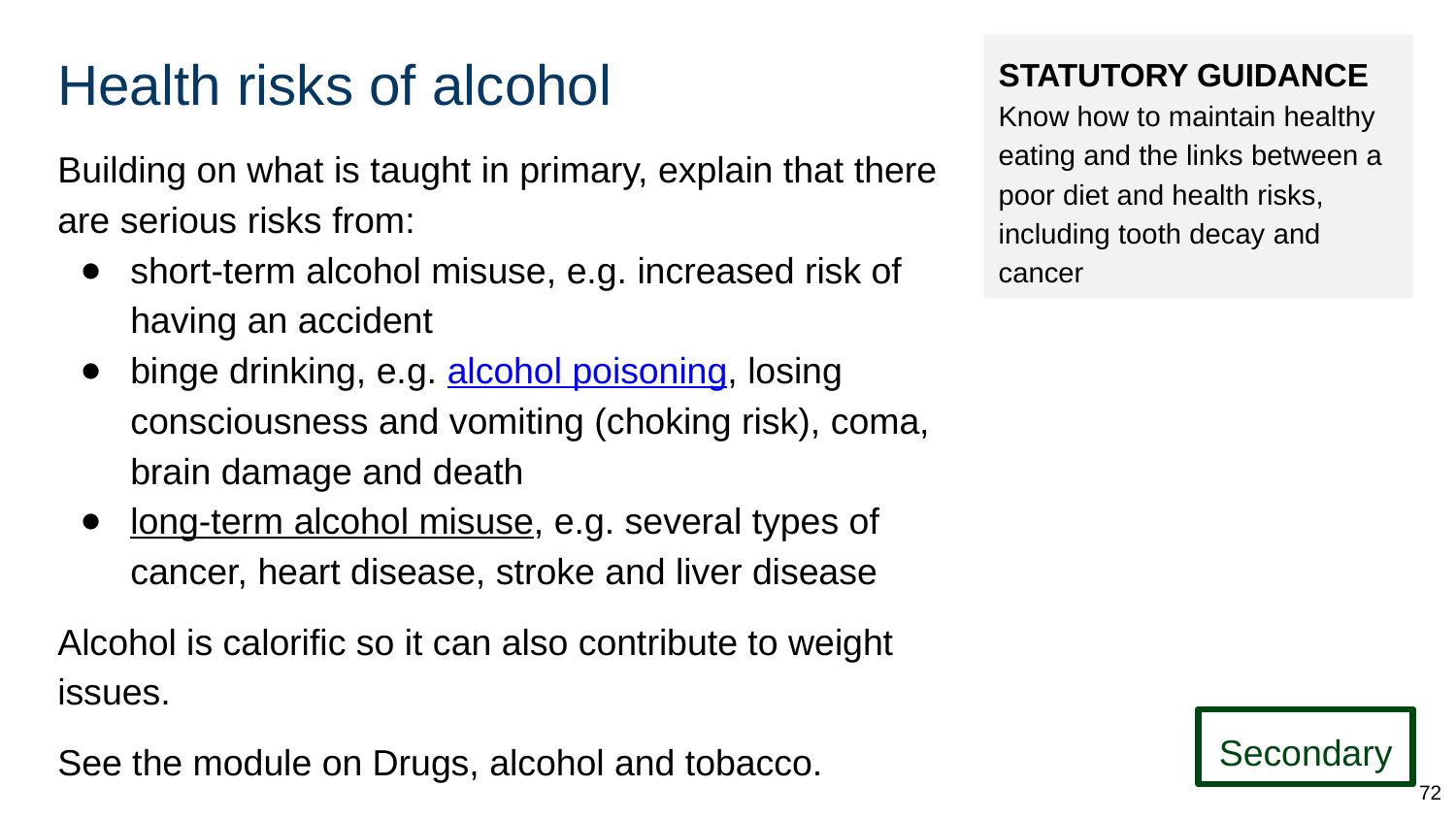

# Health risks of alcohol
STATUTORY GUIDANCE
Know how to maintain healthy eating and the links between a poor diet and health risks, including tooth decay and cancer

Building on what is taught in primary, explain that there are serious risks from:
short-term alcohol misuse, e.g. increased risk of having an accident
binge drinking, e.g. alcohol poisoning, losing consciousness and vomiting (choking risk), coma, brain damage and death
long-term alcohol misuse, e.g. several types of cancer, heart disease, stroke and liver disease
Alcohol is calorific so it can also contribute to weight issues.
See the module on Drugs, alcohol and tobacco.
Secondary
72